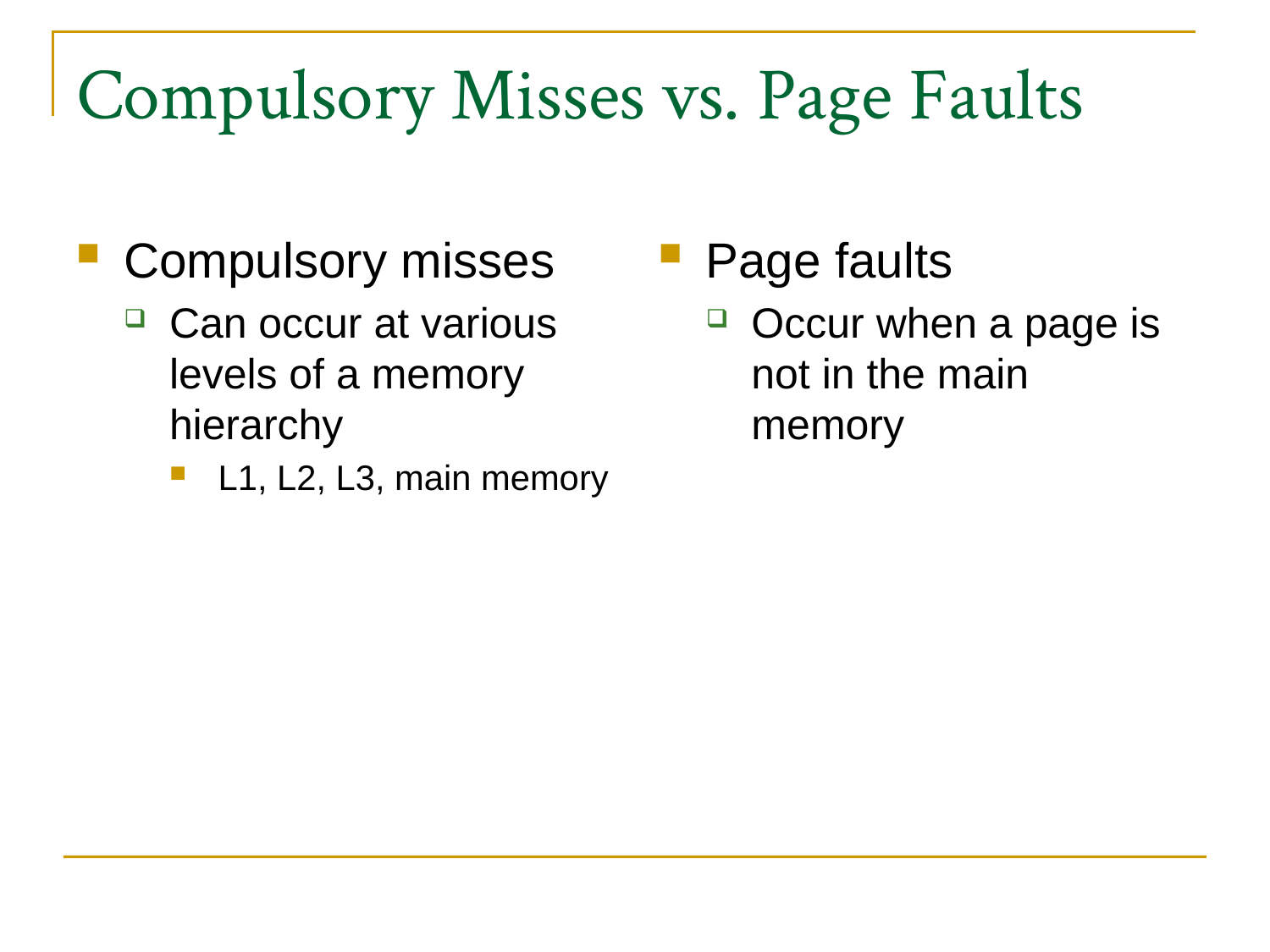

# Compulsory Misses vs. Page Faults
Compulsory misses
Can occur at various levels of a memory hierarchy
L1, L2, L3, main memory
Page faults
Occur when a page is not in the main memory